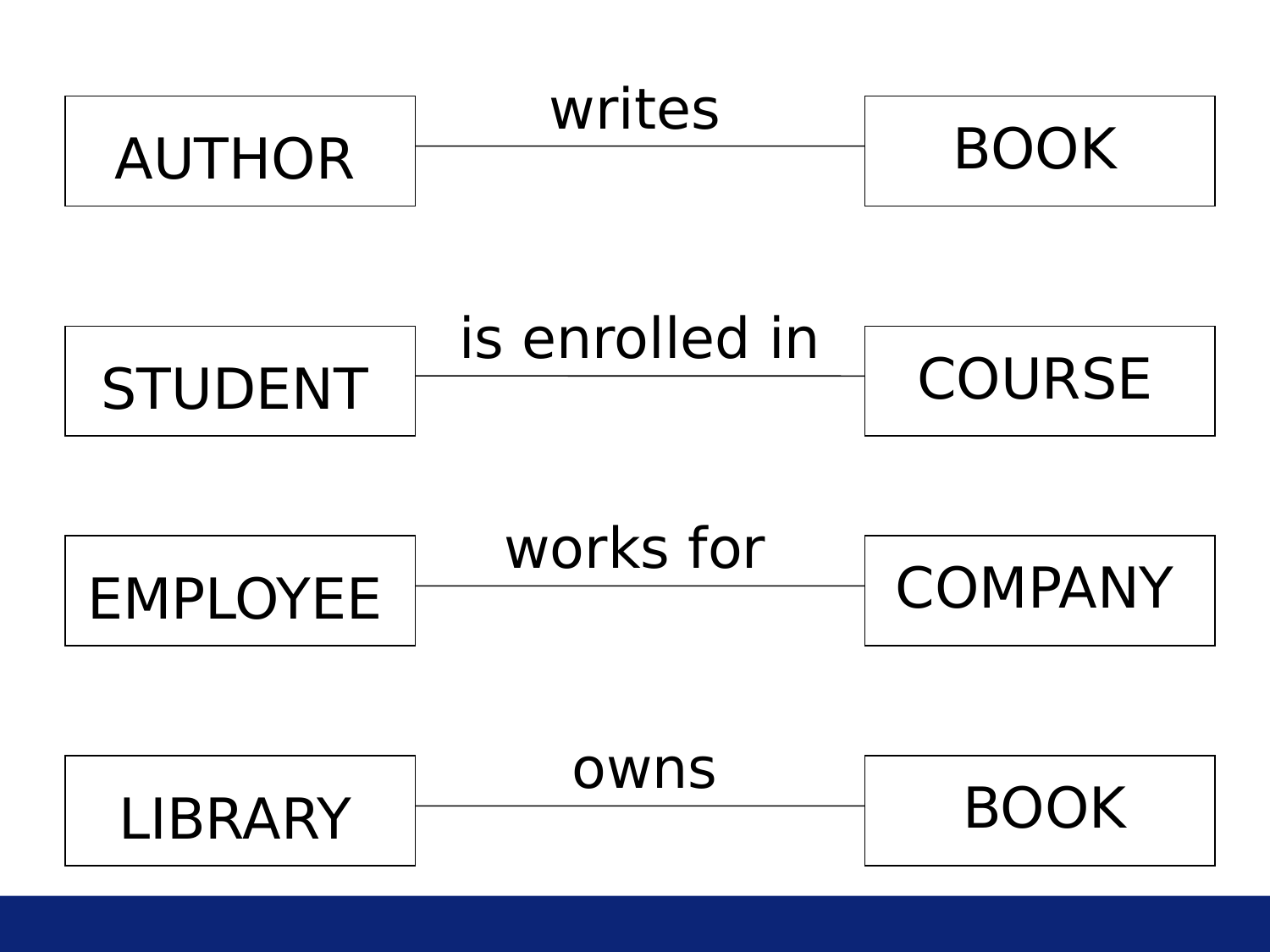

writes

BOOK
AUTHOR

is enrolled in

COURSE
STUDENT

works for

COMPANY
EMPLOYEE

owns

BOOK
LIBRARY